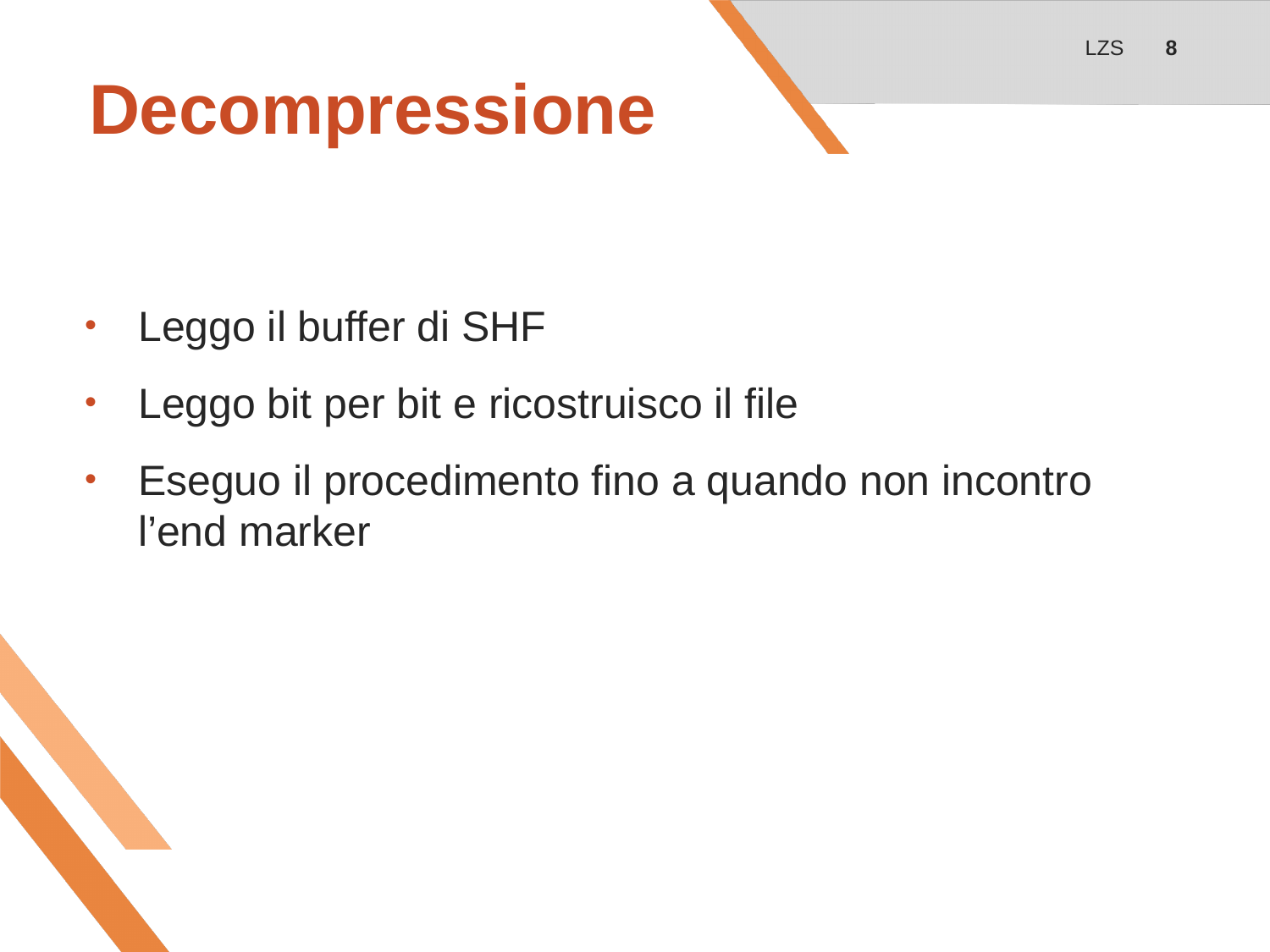

LZS
8
# Decompressione
Leggo il buffer di SHF
Leggo bit per bit e ricostruisco il file
Eseguo il procedimento fino a quando non incontro l’end marker